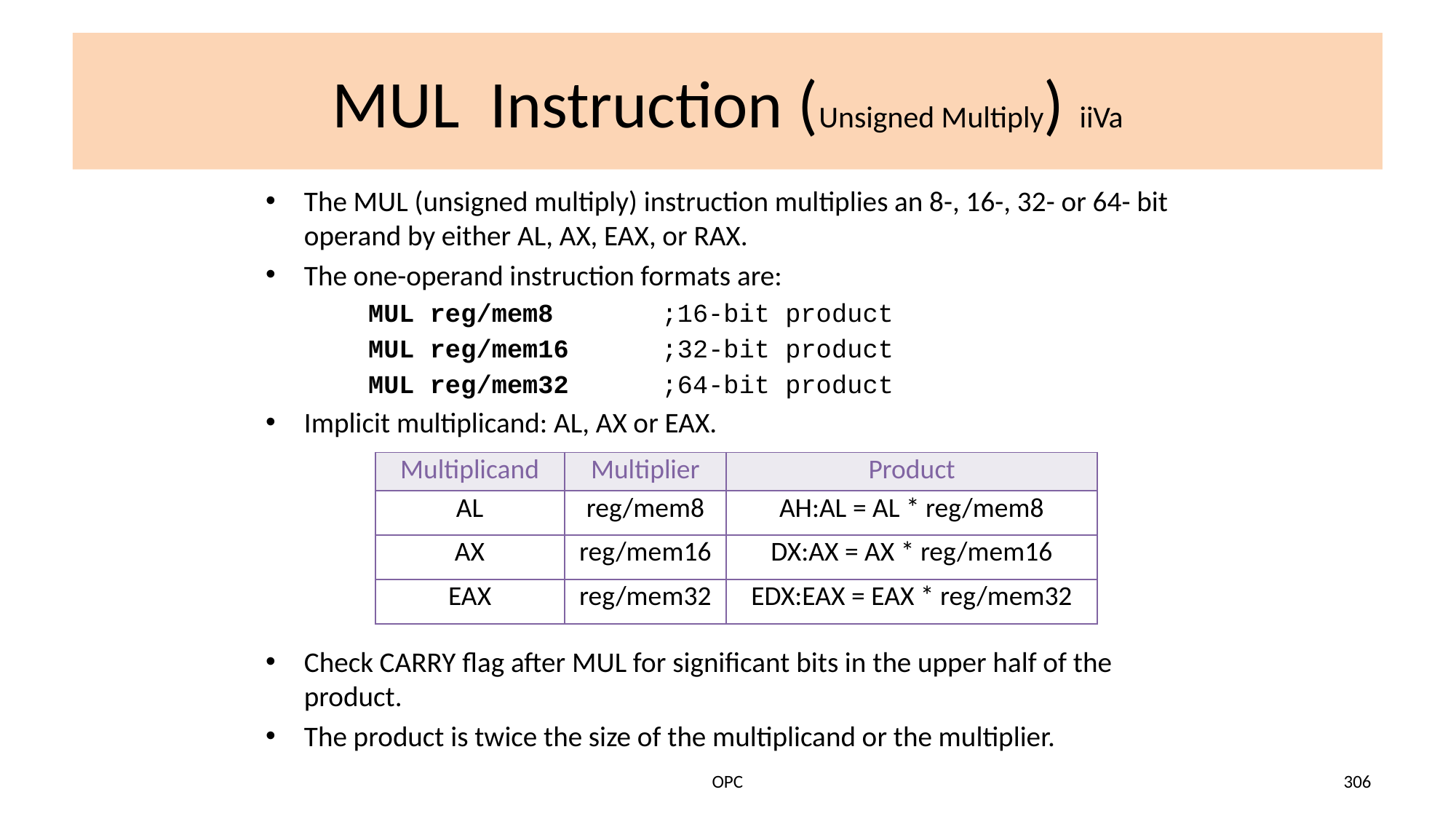

# MUL  Instruction (Unsigned Multiply) iiVa
The MUL (unsigned multiply) instruction multiplies an 8-, 16-, 32- or 64- bit operand by either AL, AX, EAX, or RAX.
The one-operand instruction formats are:
MUL reg/mem8       ;16-bit product
MUL reg/mem16      ;32-bit product
MUL reg/mem32      ;64-bit product
Implicit multiplicand: AL, AX or EAX.

Check CARRY flag after MUL for significant bits in the upper half of the product.
The product is twice the size of the multiplicand or the multiplier.
| Multiplicand | Multiplier | Product |
| --- | --- | --- |
| AL | reg/mem8 | AH:AL = AL \* reg/mem8 |
| AX | reg/mem16 | DX:AX = AX \* reg/mem16 |
| EAX | reg/mem32 | EDX:EAX = EAX \* reg/mem32 |
OPC
306